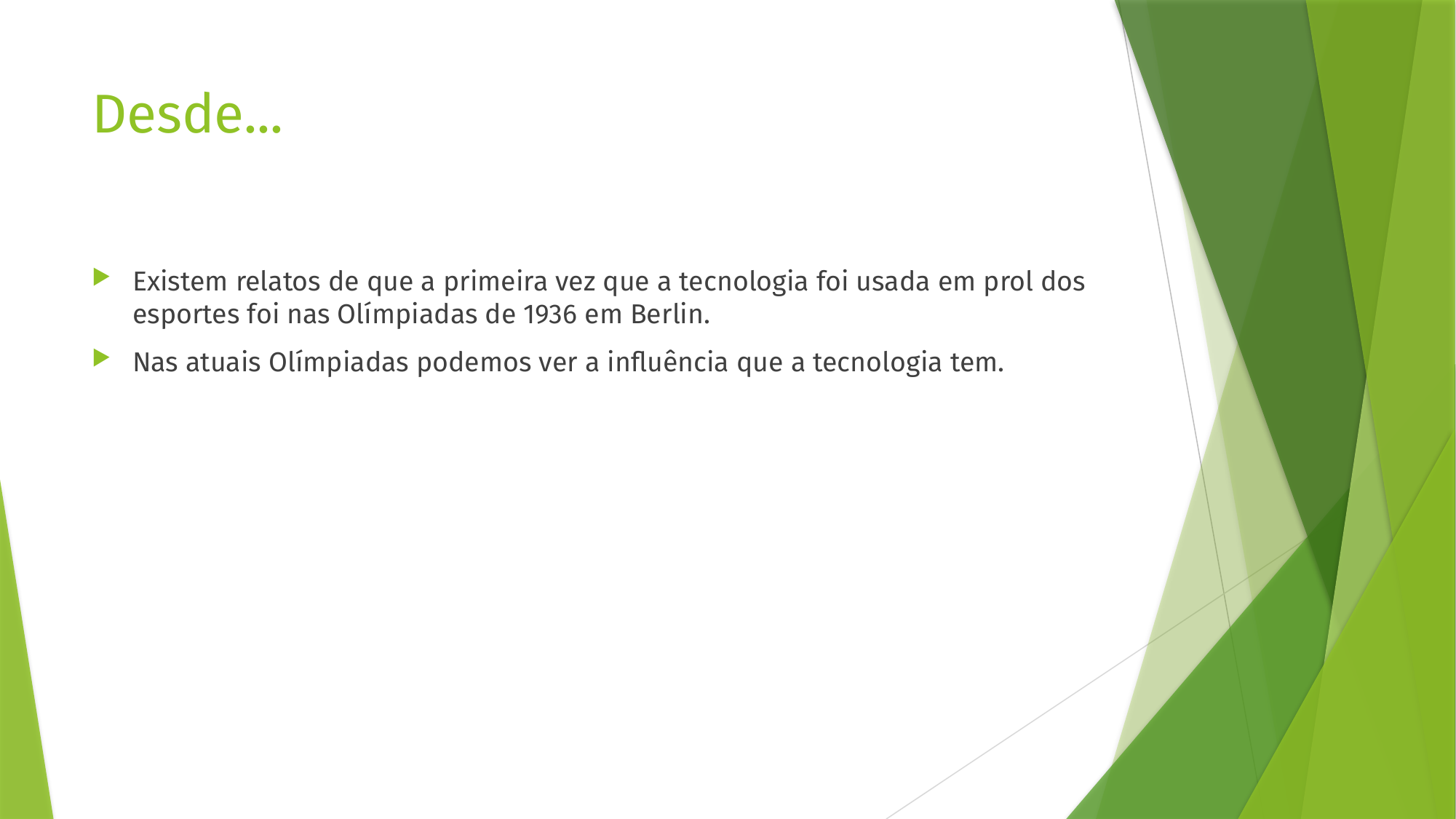

# Desde...
Existem relatos de que a primeira vez que a tecnologia foi usada em prol dos esportes foi nas Olímpiadas de 1936 em Berlin.
Nas atuais Olímpiadas podemos ver a influência que a tecnologia tem.